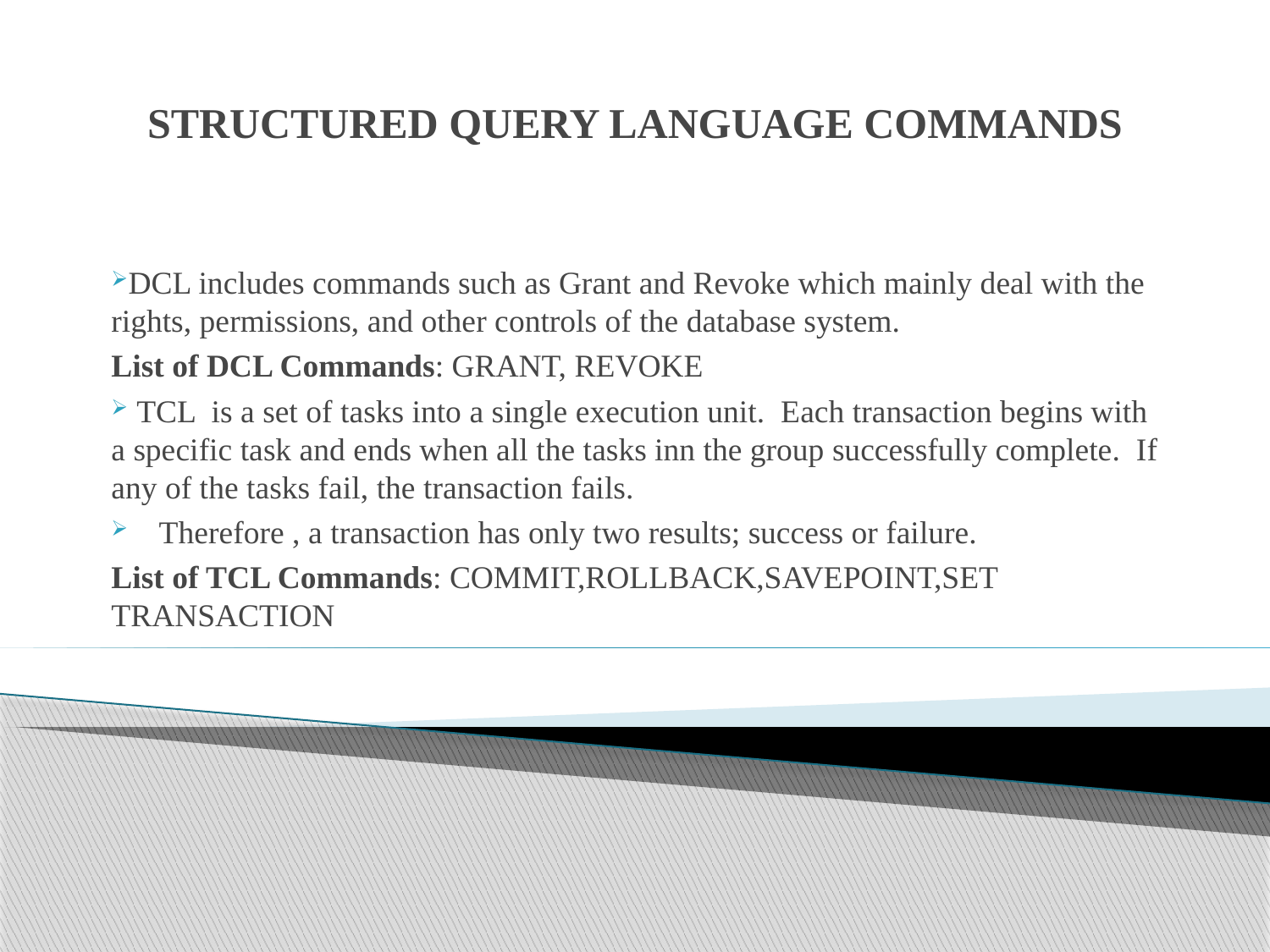

# STRUCTURED QUERY LANGUAGE COMMANDS
DCL includes commands such as Grant and Revoke which mainly deal with the rights, permissions, and other controls of the database system.
List of DCL Commands: GRANT, REVOKE
 TCL  is a set of tasks into a single execution unit.  Each transaction begins with a specific task and ends when all the tasks inn the group successfully complete.  If any of the tasks fail, the transaction fails.
Therefore , a transaction has only two results; success or failure.
List of TCL Commands: COMMIT,ROLLBACK,SAVEPOINT,SET TRANSACTION